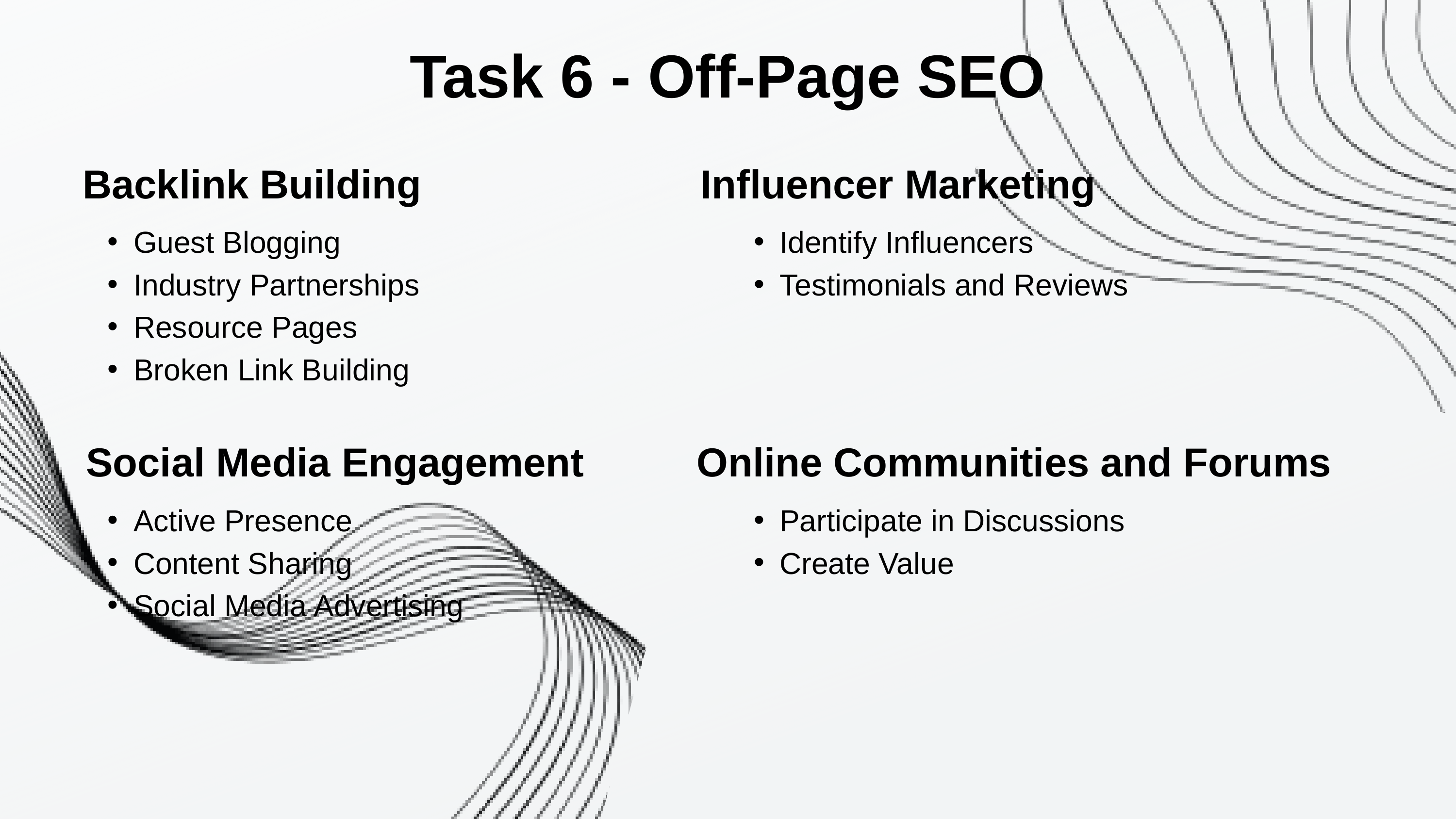

Task 6 - Off-Page SEO
Backlink Building
Influencer Marketing
Guest Blogging
Industry Partnerships
Resource Pages
Broken Link Building
Identify Influencers
Testimonials and Reviews

Social Media Engagement
Online Communities and Forums
Active Presence
Content Sharing
Social Media Advertising
Participate in Discussions
Create Value